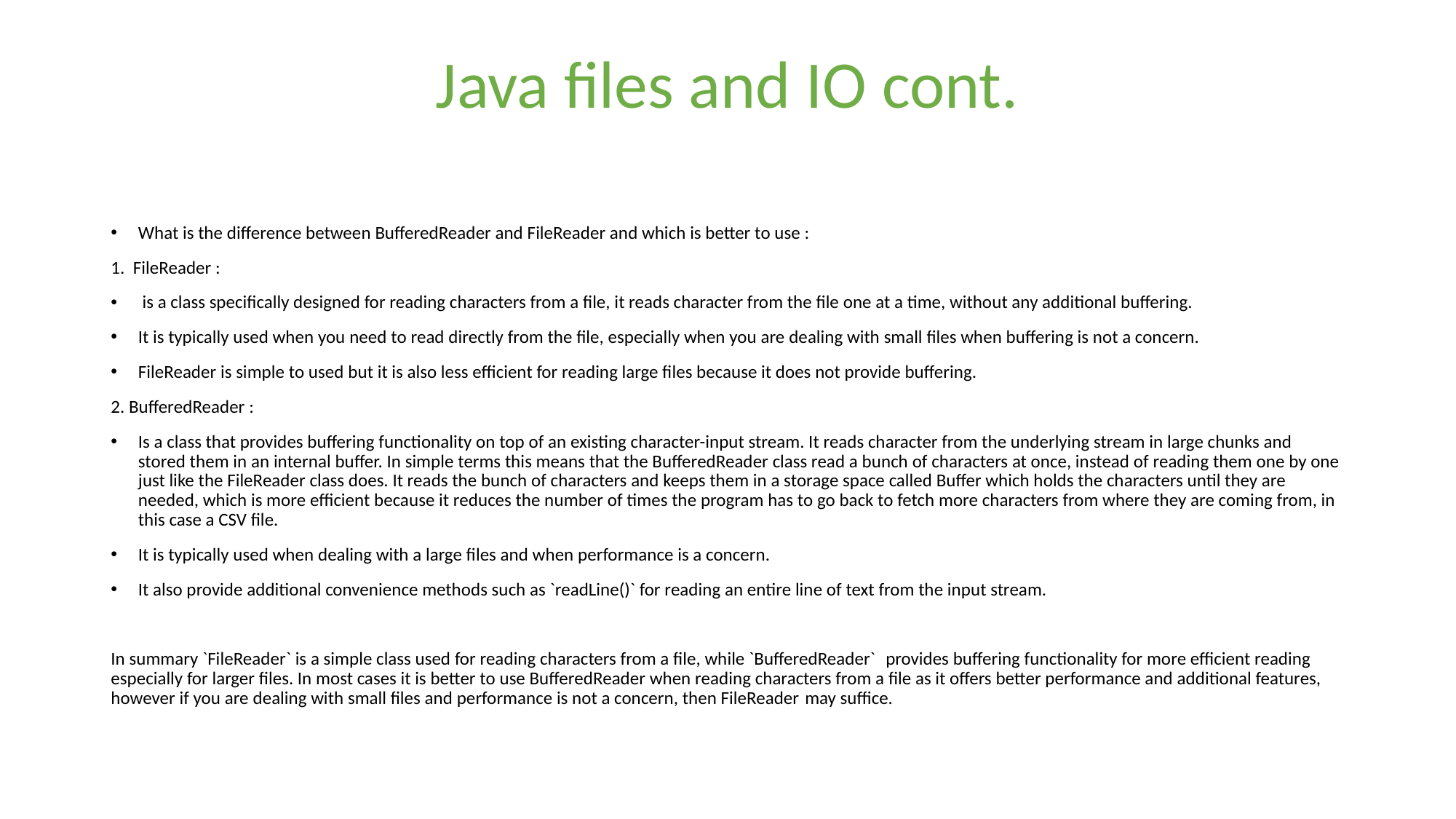

# Java files and IO cont.

What is the difference between BufferedReader and FileReader and which is better to use :
1.  FileReader :
 is a class specifically designed for reading characters from a file, it reads character from the file one at a time, without any additional buffering.
It is typically used when you need to read directly from the file, especially when you are dealing with small files when buffering is not a concern.
FileReader is simple to used but it is also less efficient for reading large files because it does not provide buffering.
2. BufferedReader :
Is a class that provides buffering functionality on top of an existing character-input stream. It reads character from the underlying stream in large chunks and stored them in an internal buffer. In simple terms this means that the BufferedReader class read a bunch of characters at once, instead of reading them one by one just like the FileReader class does. It reads the bunch of characters and keeps them in a storage space called Buffer which holds the characters until they are needed, which is more efficient because it reduces the number of times the program has to go back to fetch more characters from where they are coming from, in this case a CSV file.
It is typically used when dealing with a large files and when performance is a concern.
It also provide additional convenience methods such as `readLine()` for reading an entire line of text from the input stream.

In summary `FileReader` is a simple class used for reading characters from a file, while `BufferedReader`  provides buffering functionality for more efficient reading especially for larger files. In most cases it is better to use BufferedReader when reading characters from a file as it offers better performance and additional features, however if you are dealing with small files and performance is not a concern, then FileReader may suffice.